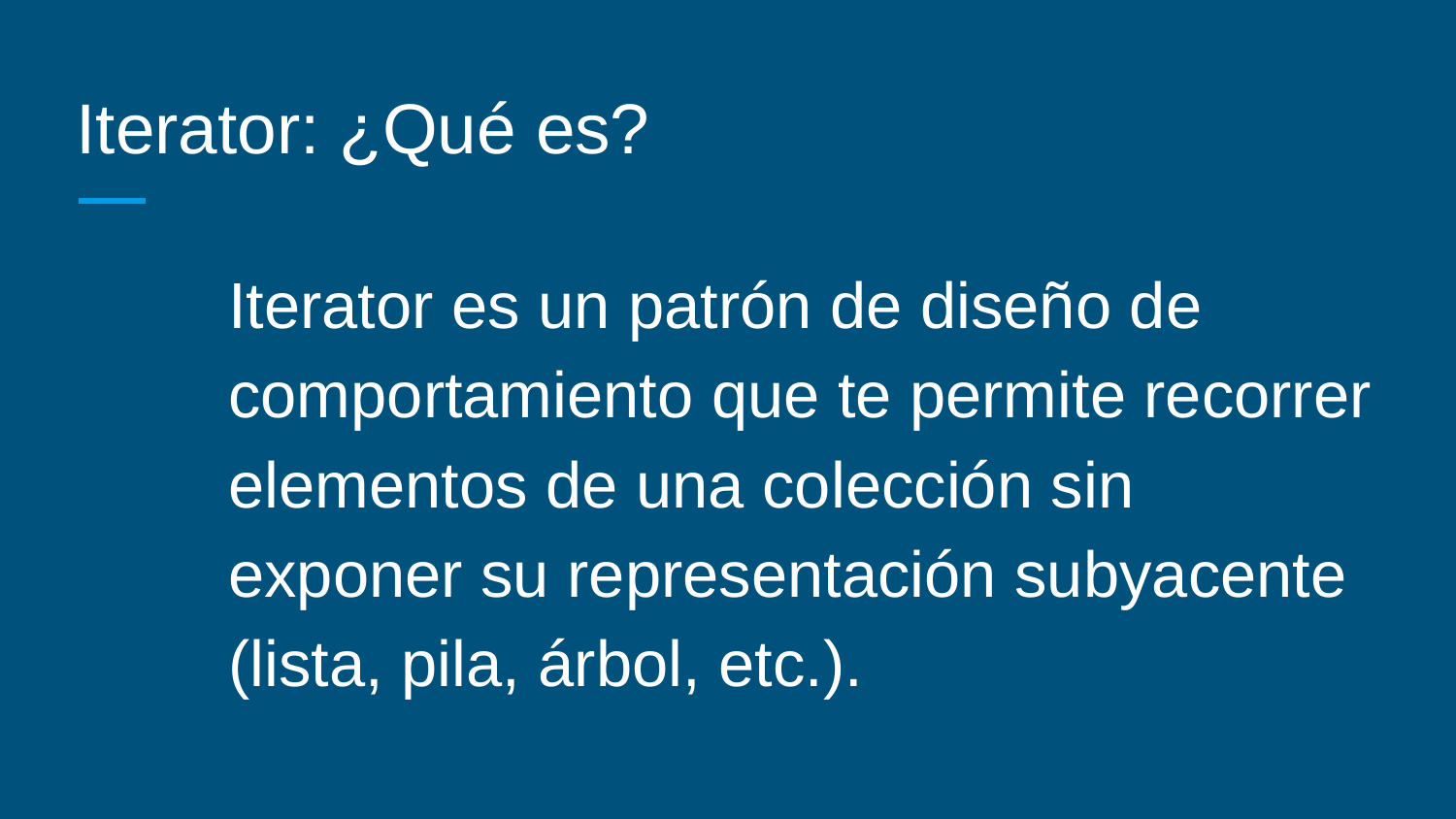

# Iterator: ¿Qué es?
Iterator es un patrón de diseño de comportamiento que te permite recorrer elementos de una colección sin exponer su representación subyacente (lista, pila, árbol, etc.).